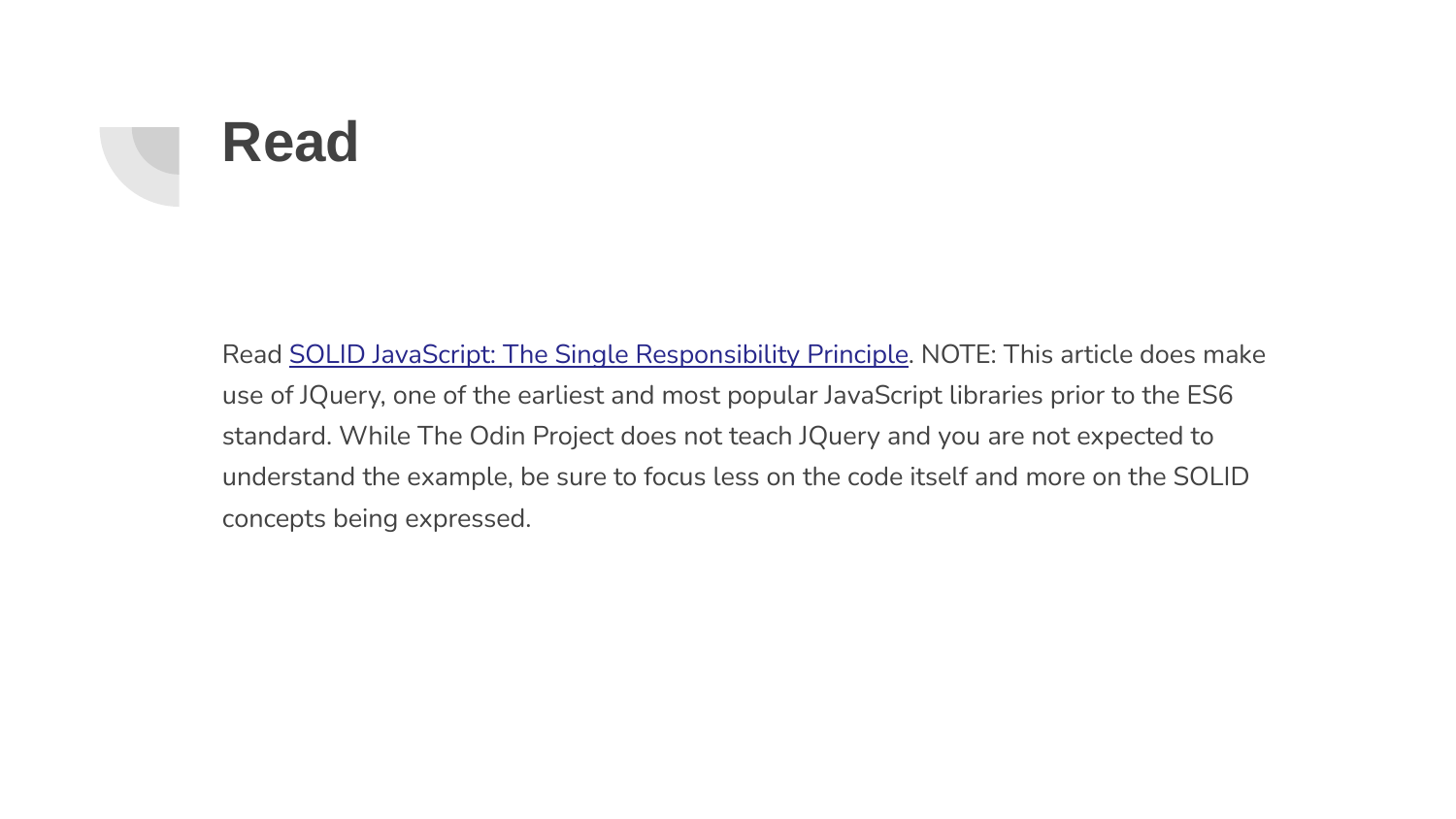

# Read
Read SOLID JavaScript: The Single Responsibility Principle. NOTE: This article does make use of JQuery, one of the earliest and most popular JavaScript libraries prior to the ES6 standard. While The Odin Project does not teach JQuery and you are not expected to understand the example, be sure to focus less on the code itself and more on the SOLID concepts being expressed.